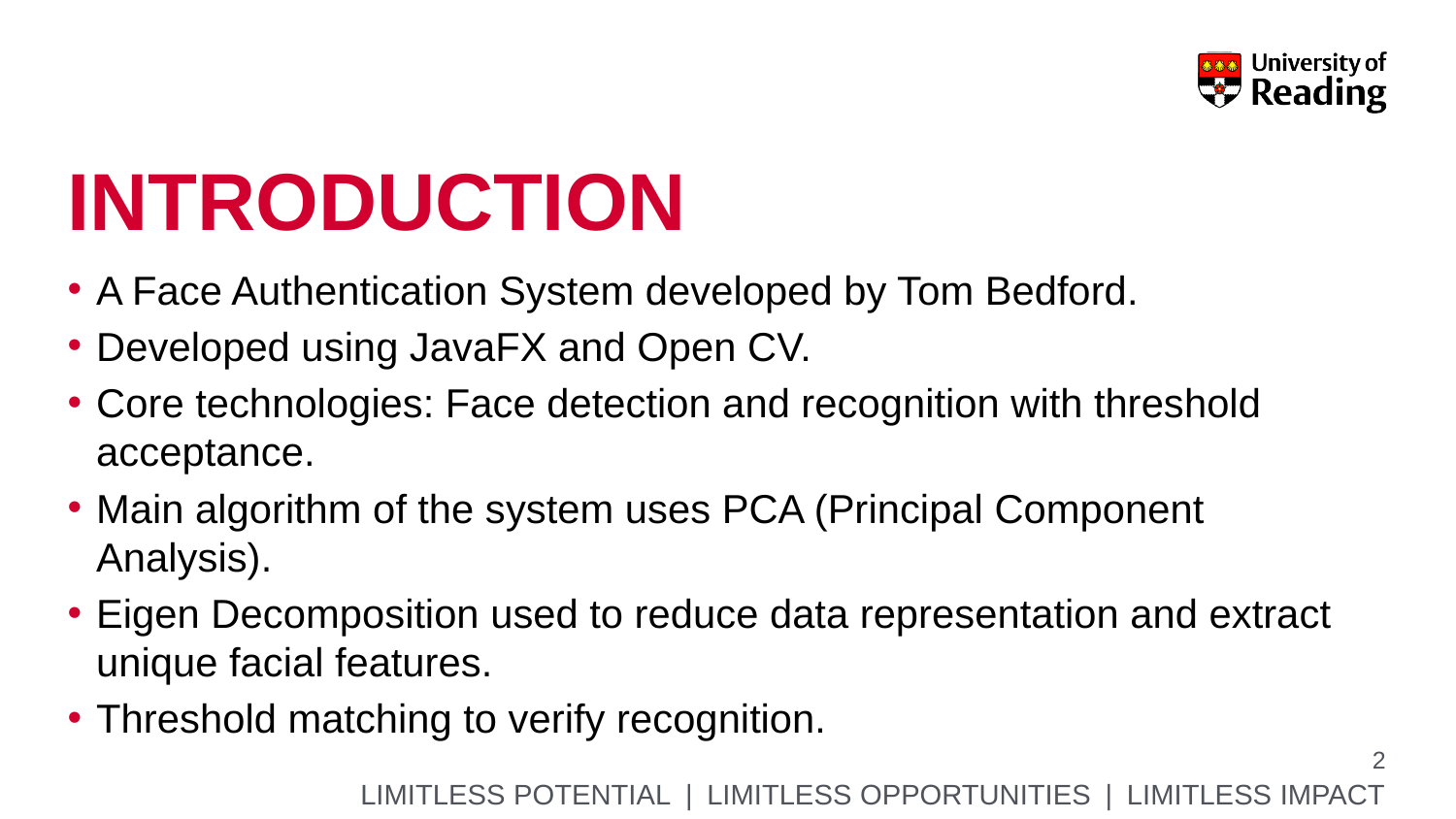

# Introduction
A Face Authentication System developed by Tom Bedford.
Developed using JavaFX and Open CV.
Core technologies: Face detection and recognition with threshold acceptance.
Main algorithm of the system uses PCA (Principal Component Analysis).
Eigen Decomposition used to reduce data representation and extract unique facial features.
Threshold matching to verify recognition.

2